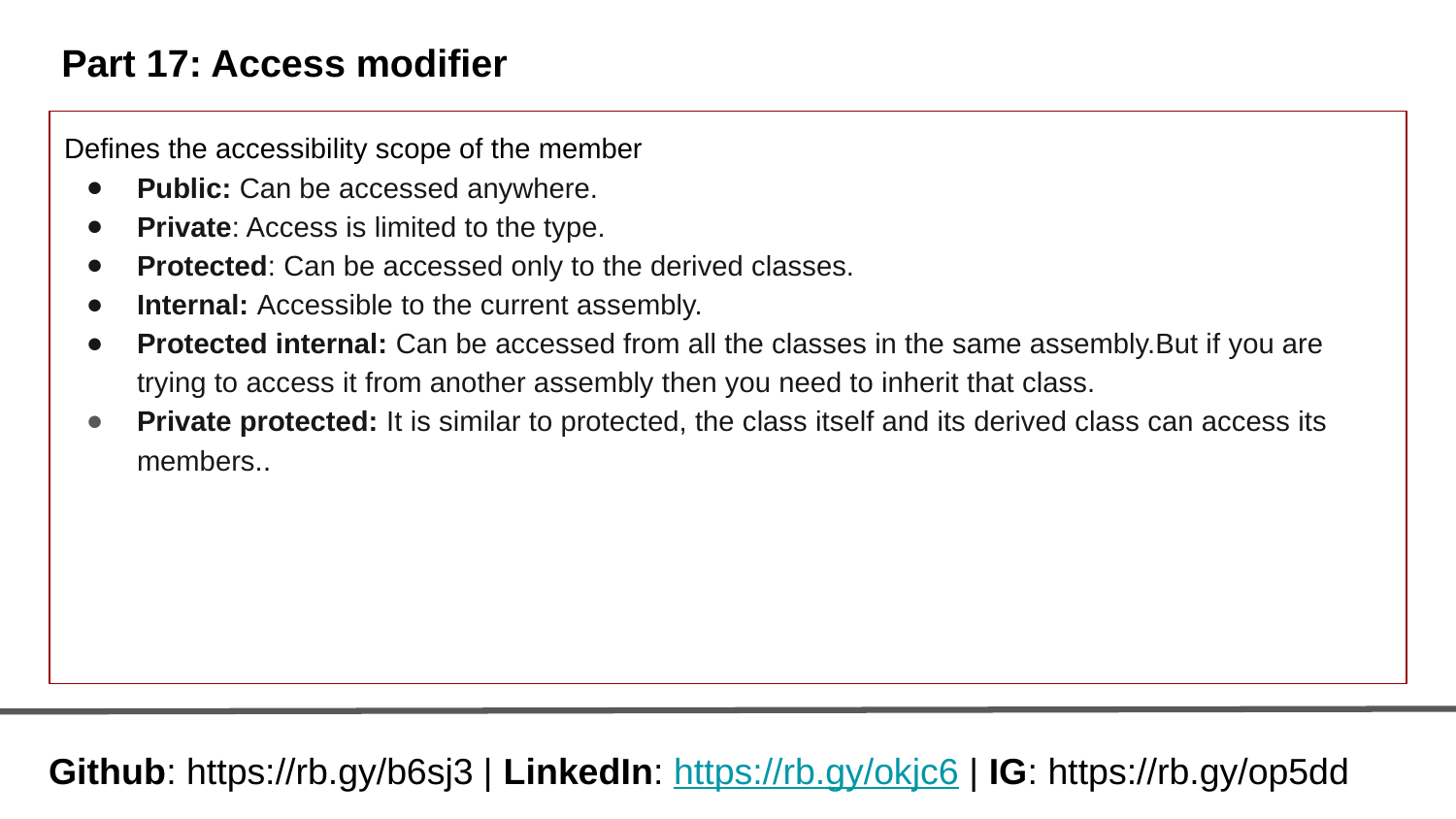

# Part 17: Access modifier
Defines the accessibility scope of the member
Public: Can be accessed anywhere.
Private: Access is limited to the type.
Protected: Can be accessed only to the derived classes.
Internal: Accessible to the current assembly.
Protected internal: Can be accessed from all the classes in the same assembly.But if you are trying to access it from another assembly then you need to inherit that class.
Private protected: It is similar to protected, the class itself and its derived class can access its members..
Github: https://rb.gy/b6sj3 | LinkedIn: https://rb.gy/okjc6 | IG: https://rb.gy/op5dd